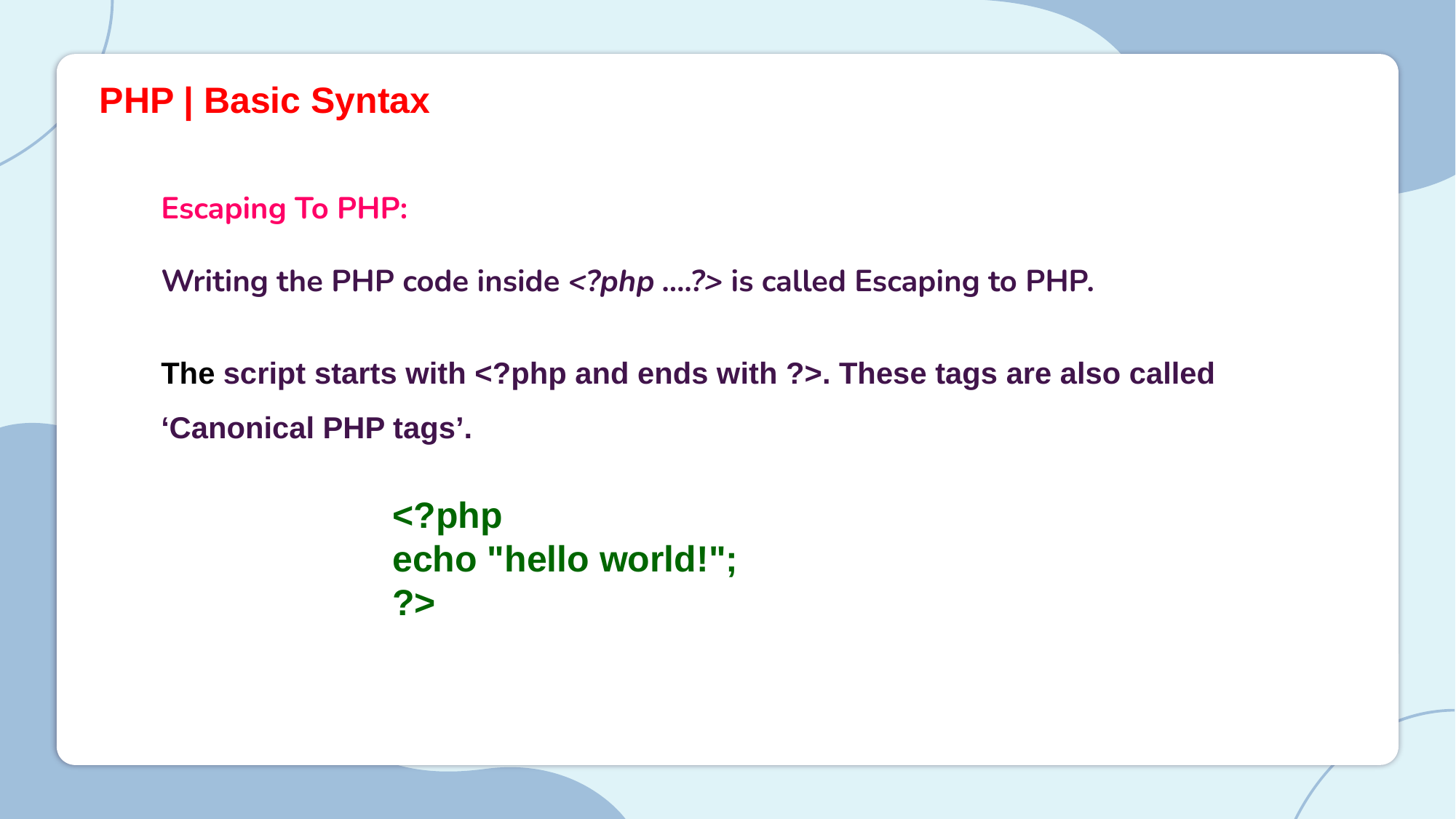

PHP | Basic Syntax
Escaping To PHP:

Writing the PHP code inside <?php ….?> is called Escaping to PHP.
The script starts with <?php and ends with ?>. These tags are also called ‘Canonical PHP tags’.
<?php
echo "hello world!";
?>